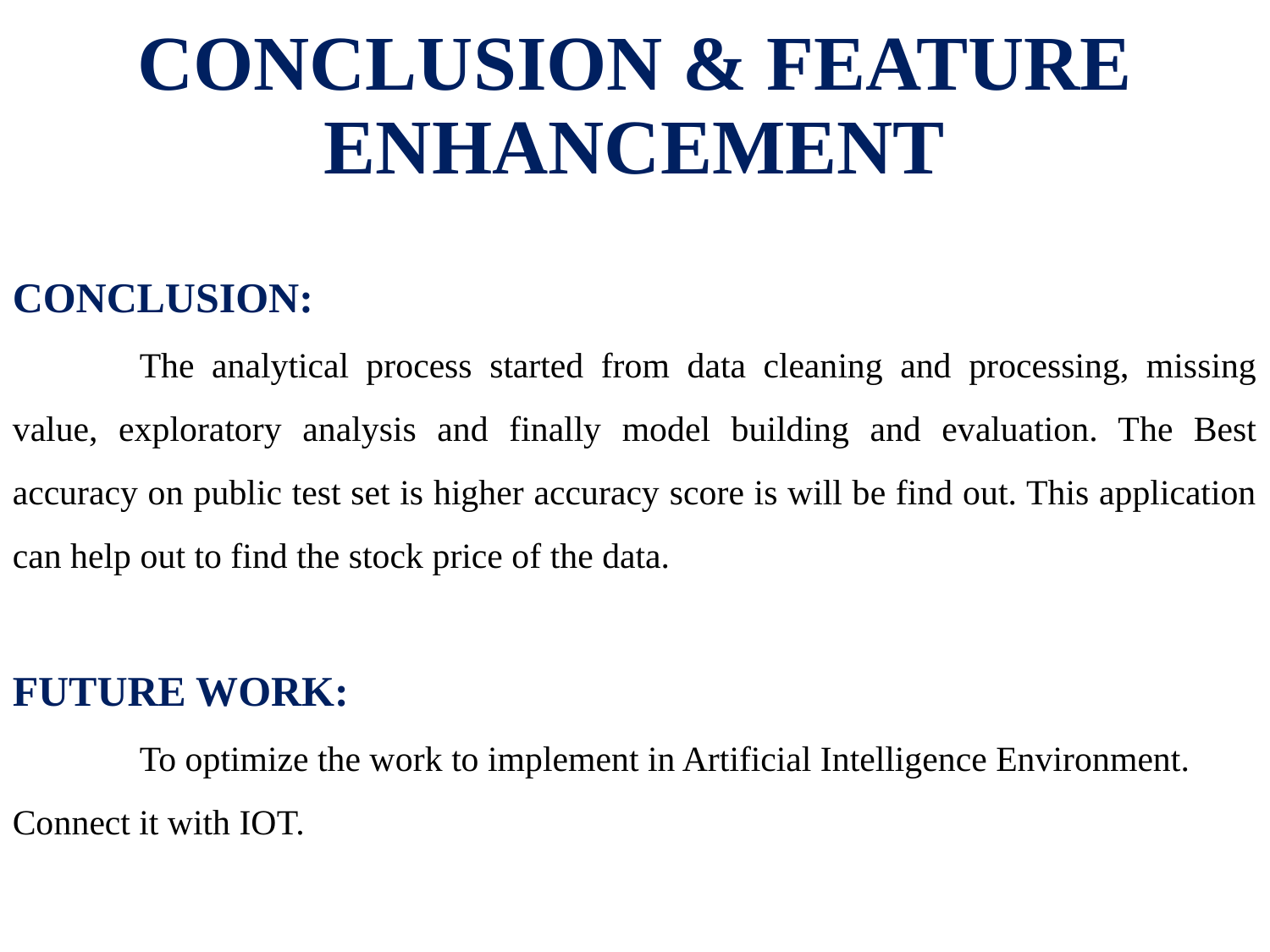

# CONCLUSION & FEATURE ENHANCEMENT
CONCLUSION:
	The analytical process started from data cleaning and processing, missing value, exploratory analysis and finally model building and evaluation. The Best accuracy on public test set is higher accuracy score is will be find out. This application can help out to find the stock price of the data.

FUTURE WORK:
	To optimize the work to implement in Artificial Intelligence Environment.
Connect it with IOT.